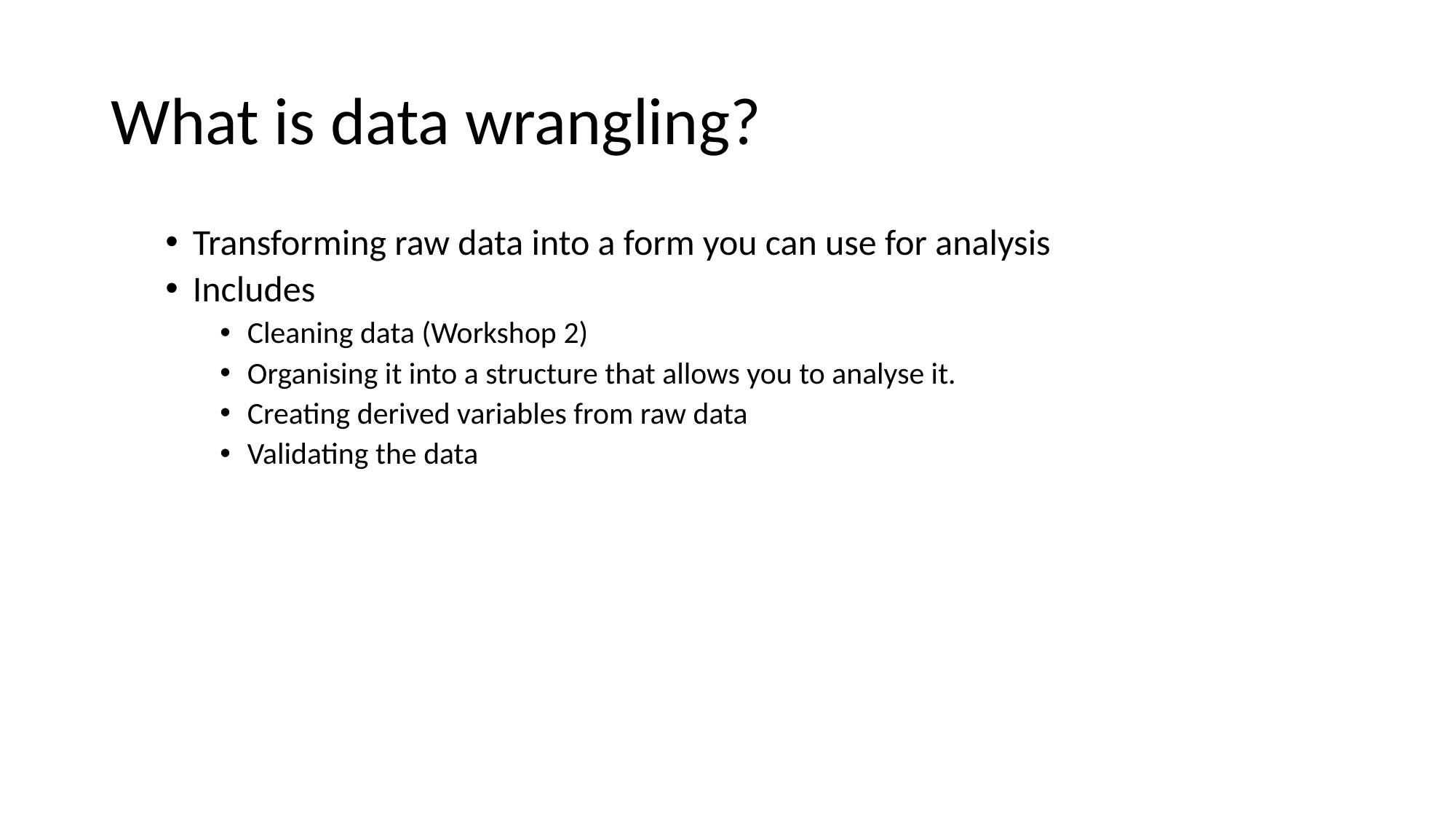

# What is data wrangling?
Transforming raw data into a form you can use for analysis
Includes
Cleaning data (Workshop 2)
Organising it into a structure that allows you to analyse it.
Creating derived variables from raw data
Validating the data